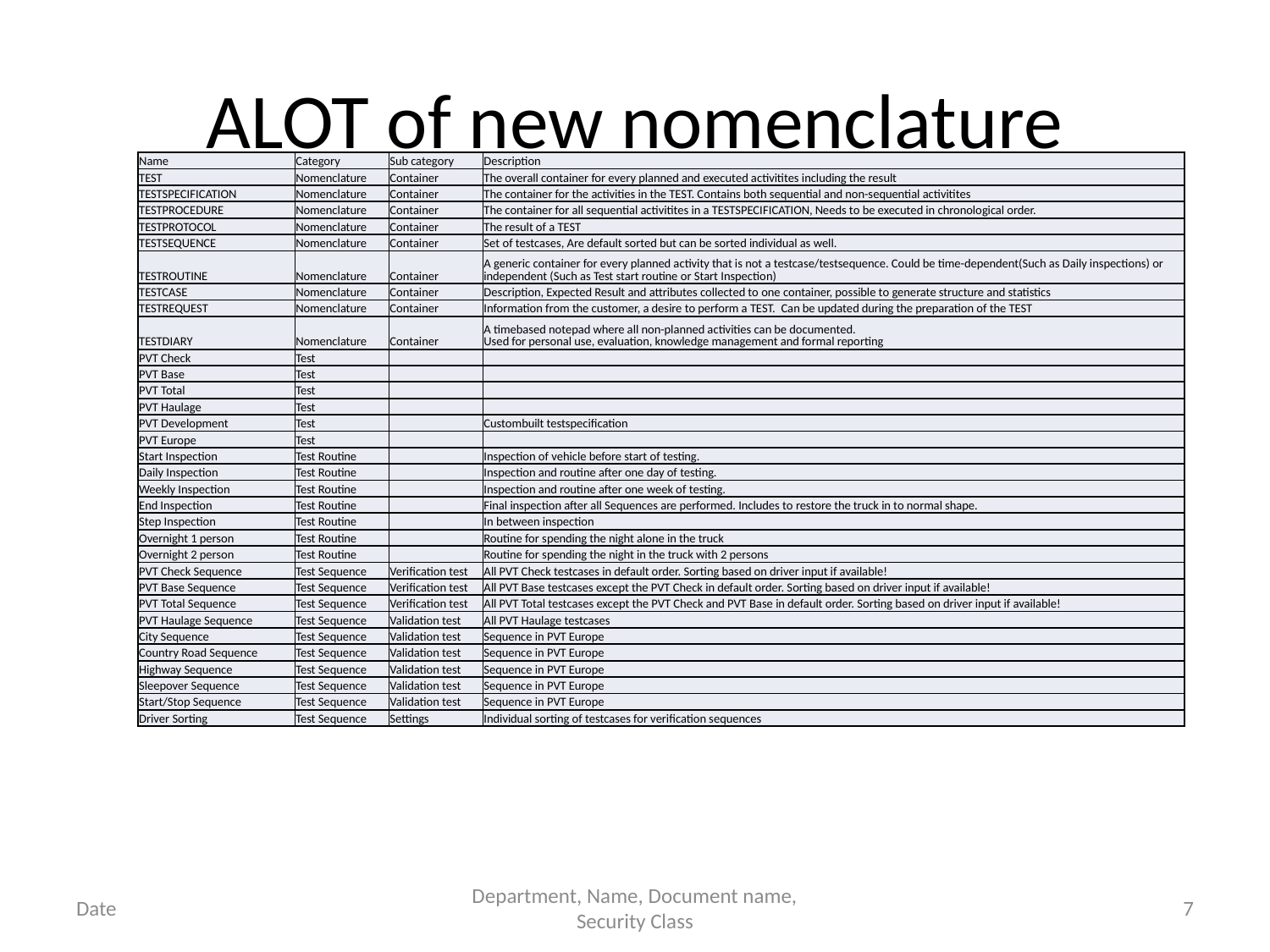

# ALOT of new nomenclature
| Name | Category | Sub category | Description |
| --- | --- | --- | --- |
| TEST | Nomenclature | Container | The overall container for every planned and executed activitites including the result |
| TESTSPECIFICATION | Nomenclature | Container | The container for the activities in the TEST. Contains both sequential and non-sequential activitites |
| TESTPROCEDURE | Nomenclature | Container | The container for all sequential activitites in a TESTSPECIFICATION, Needs to be executed in chronological order. |
| TESTPROTOCOL | Nomenclature | Container | The result of a TEST |
| TESTSEQUENCE | Nomenclature | Container | Set of testcases, Are default sorted but can be sorted individual as well. |
| TESTROUTINE | Nomenclature | Container | A generic container for every planned activity that is not a testcase/testsequence. Could be time-dependent(Such as Daily inspections) or independent (Such as Test start routine or Start Inspection) |
| TESTCASE | Nomenclature | Container | Description, Expected Result and attributes collected to one container, possible to generate structure and statistics |
| TESTREQUEST | Nomenclature | Container | Information from the customer, a desire to perform a TEST. Can be updated during the preparation of the TEST |
| TESTDIARY | Nomenclature | Container | A timebased notepad where all non-planned activities can be documented. Used for personal use, evaluation, knowledge management and formal reporting |
| PVT Check | Test |  |  |
| PVT Base | Test |  |  |
| PVT Total | Test |  |  |
| PVT Haulage | Test |  |  |
| PVT Development | Test |  | Custombuilt testspecification |
| PVT Europe | Test |  |  |
| Start Inspection | Test Routine |  | Inspection of vehicle before start of testing. |
| Daily Inspection | Test Routine |  | Inspection and routine after one day of testing. |
| Weekly Inspection | Test Routine |  | Inspection and routine after one week of testing. |
| End Inspection | Test Routine |  | Final inspection after all Sequences are performed. Includes to restore the truck in to normal shape. |
| Step Inspection | Test Routine |  | In between inspection |
| Overnight 1 person | Test Routine |  | Routine for spending the night alone in the truck |
| Overnight 2 person | Test Routine |  | Routine for spending the night in the truck with 2 persons |
| PVT Check Sequence | Test Sequence | Verification test | All PVT Check testcases in default order. Sorting based on driver input if available! |
| PVT Base Sequence | Test Sequence | Verification test | All PVT Base testcases except the PVT Check in default order. Sorting based on driver input if available! |
| PVT Total Sequence | Test Sequence | Verification test | All PVT Total testcases except the PVT Check and PVT Base in default order. Sorting based on driver input if available! |
| PVT Haulage Sequence | Test Sequence | Validation test | All PVT Haulage testcases |
| City Sequence | Test Sequence | Validation test | Sequence in PVT Europe |
| Country Road Sequence | Test Sequence | Validation test | Sequence in PVT Europe |
| Highway Sequence | Test Sequence | Validation test | Sequence in PVT Europe |
| Sleepover Sequence | Test Sequence | Validation test | Sequence in PVT Europe |
| Start/Stop Sequence | Test Sequence | Validation test | Sequence in PVT Europe |
| Driver Sorting | Test Sequence | Settings | Individual sorting of testcases for verification sequences |
Department, Name, Document name, Security Class
7
Date